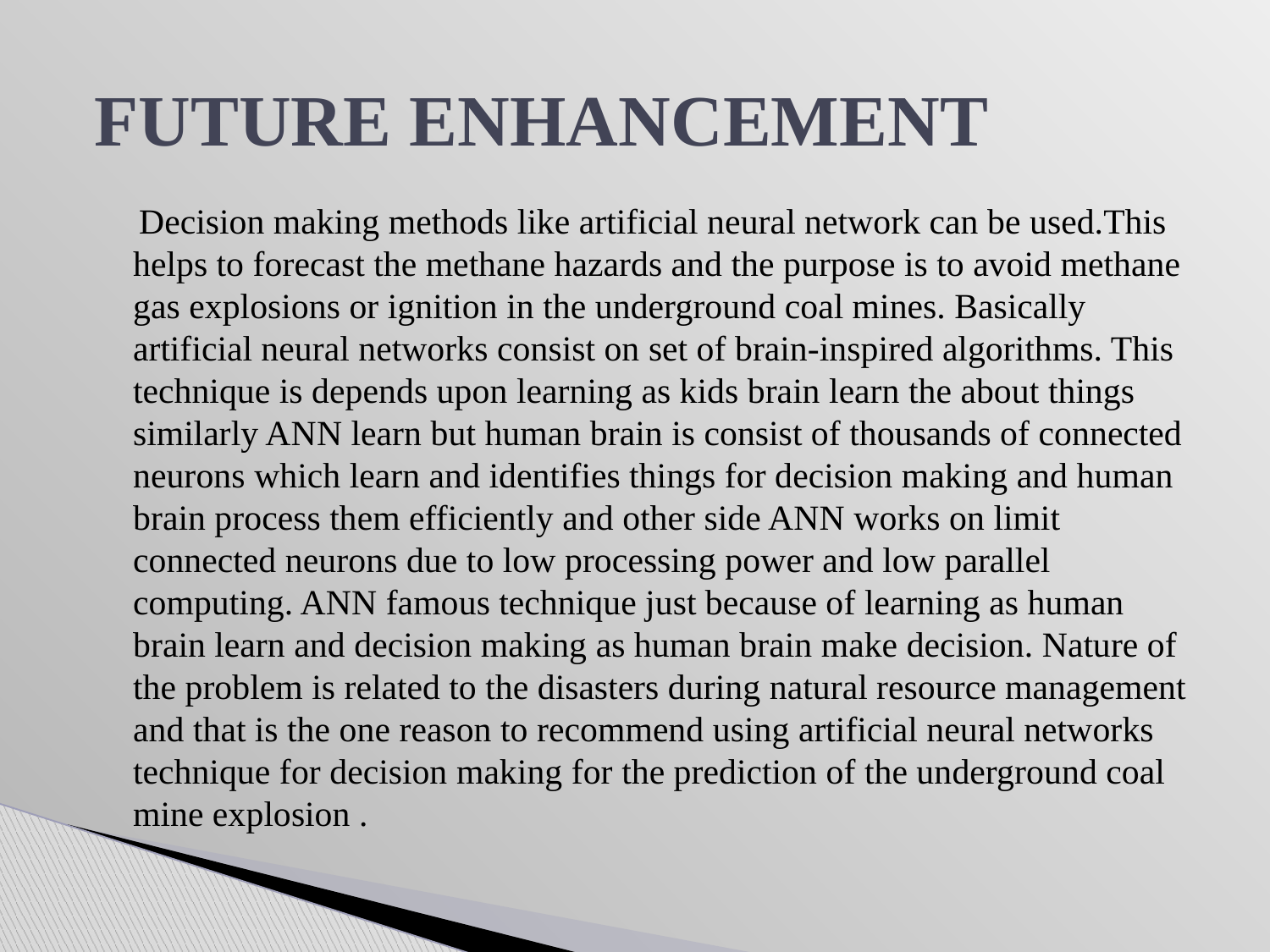

# FUTURE ENHANCEMENT

   Decision making methods like artificial neural network can be used.This helps to forecast the methane hazards and the purpose is to avoid methane gas explosions or ignition in the underground coal mines. Basically artificial neural networks consist on set of brain-inspired algorithms. This technique is depends upon learning as kids brain learn the about things similarly ANN learn but human brain is consist of thousands of connected neurons which learn and identifies things for decision making and human brain process them efficiently and other side ANN works on limit connected neurons due to low processing power and low parallel computing. ANN famous technique just because of learning as human brain learn and decision making as human brain make decision. Nature of the problem is related to the disasters during natural resource management and that is the one reason to recommend using artificial neural networks technique for decision making for the prediction of the underground coal mine explosion .